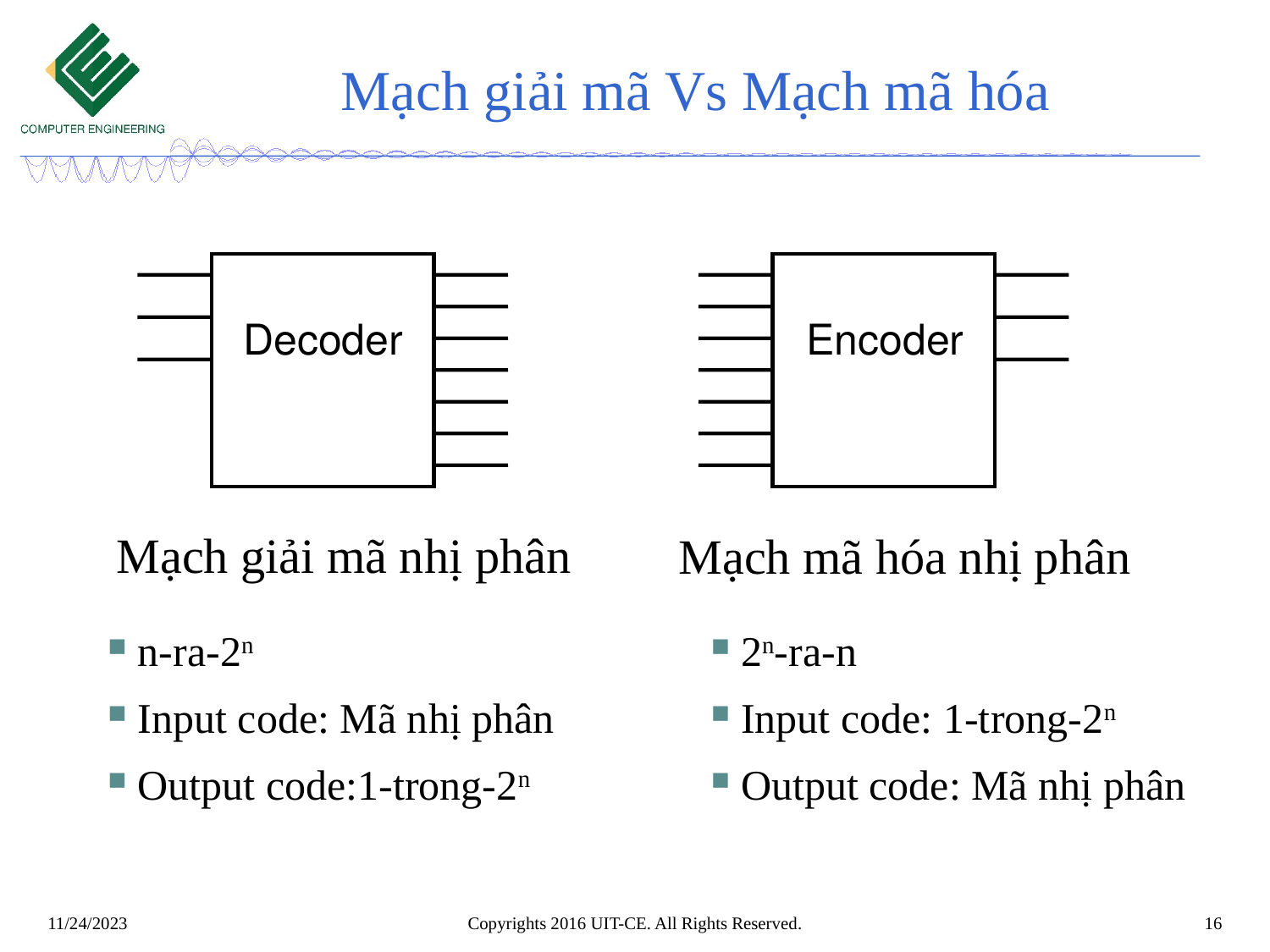

# Mạch giải mã Vs Mạch mã hóa

Decoder

Encoder
Mạch giải mã nhị phân
Mạch mã hóa nhị phân
 n-ra-2n
 Input code: Mã nhị phân
 Output code:1-trong-2n
 2n-ra-n
 Input code: 1-trong-2n
 Output code: Mã nhị phân
Copyrights 2016 UIT-CE. All Rights Reserved.
16
11/24/2023